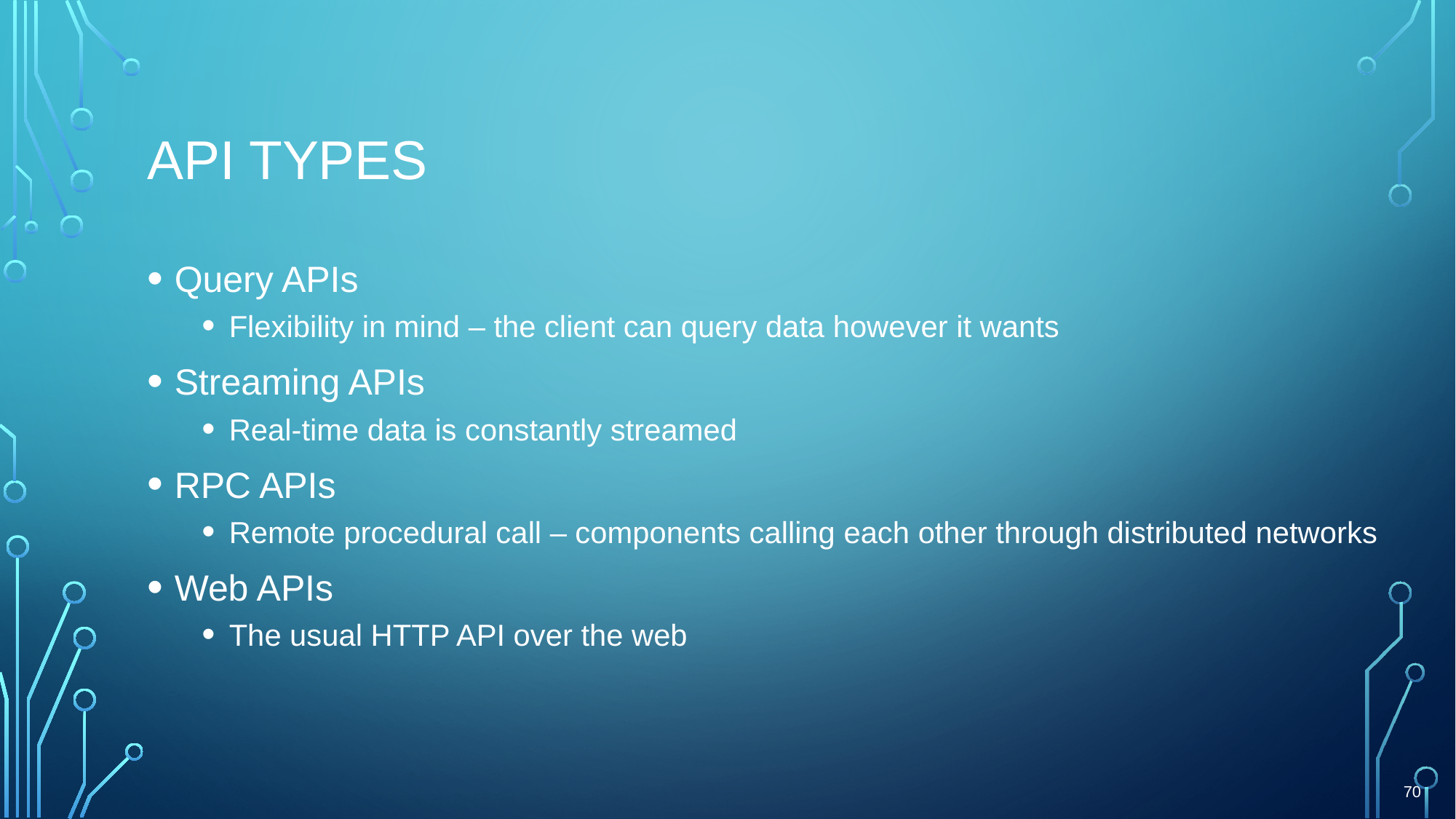

# API Types
Query APIs
Flexibility in mind – the client can query data however it wants
Streaming APIs
Real-time data is constantly streamed
RPC APIs
Remote procedural call – components calling each other through distributed networks
Web APIs
The usual HTTP API over the web

70